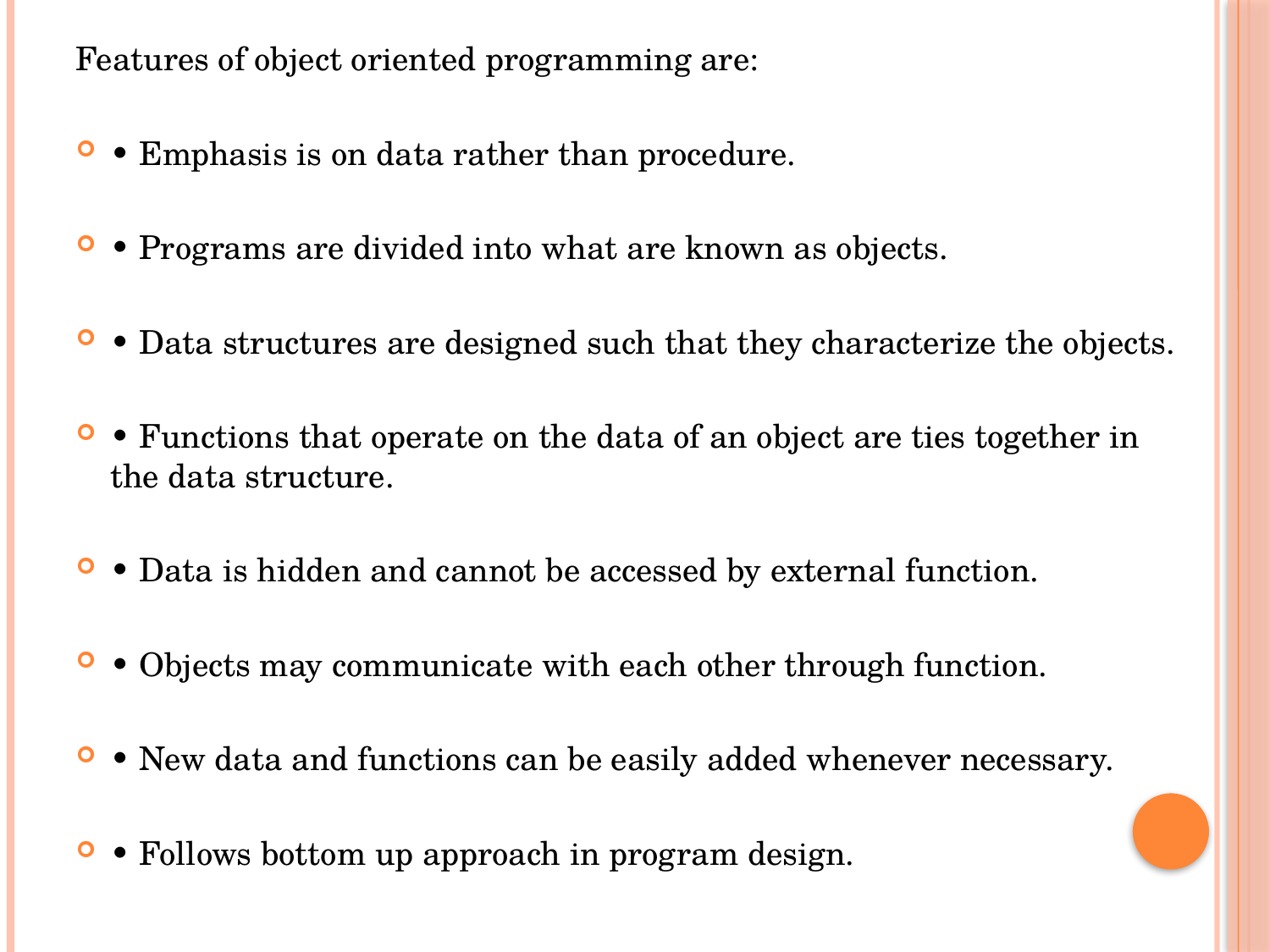

Features of object oriented programming are:

• Emphasis is on data rather than procedure.

• Programs are divided into what are known as objects.

• Data structures are designed such that they characterize the objects.

• Functions that operate on the data of an object are ties together in the data structure.

• Data is hidden and cannot be accessed by external function.

• Objects may communicate with each other through function.

• New data and functions can be easily added whenever necessary.

• Follows bottom up approach in program design.